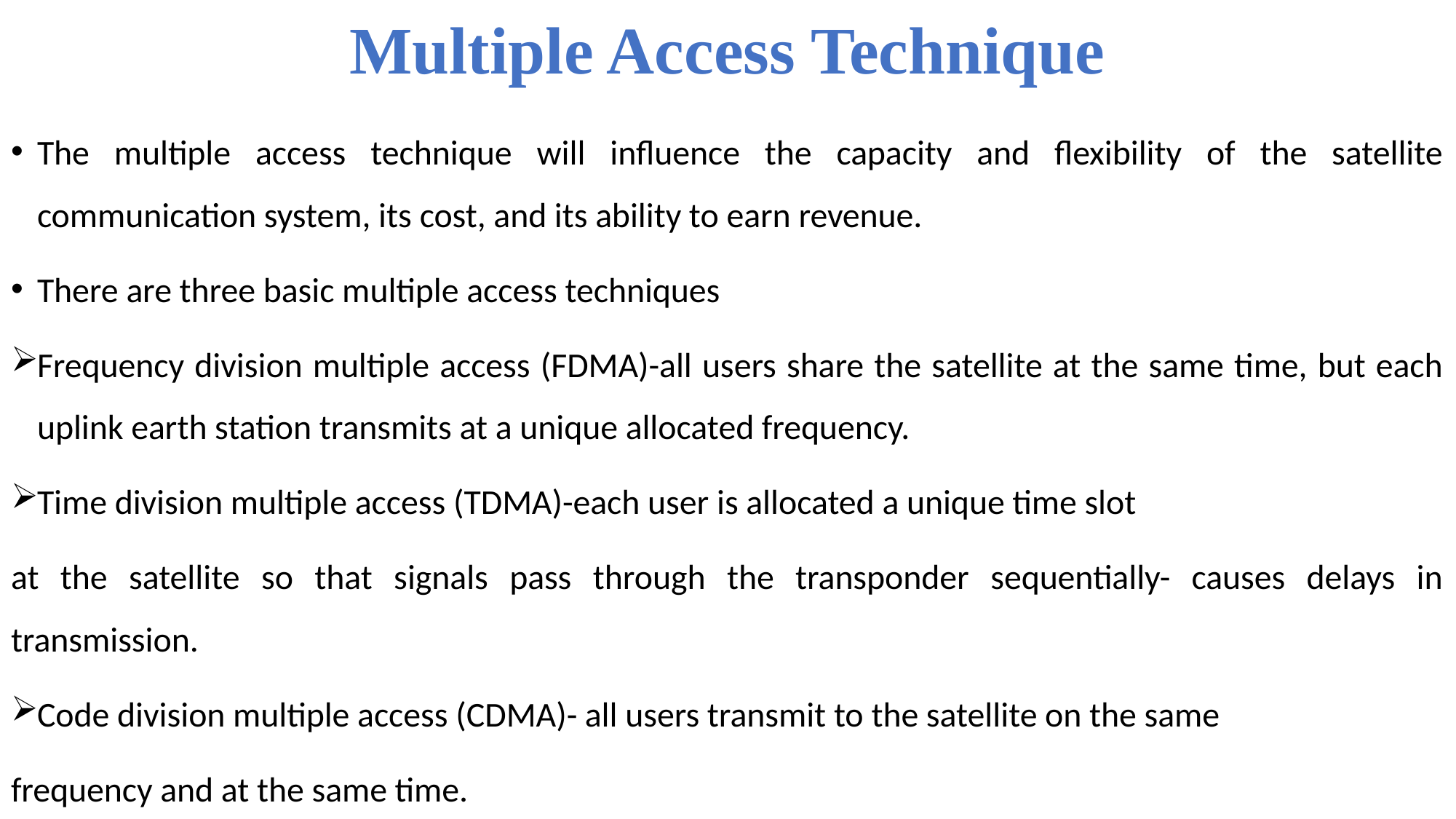

# Multiple Access Technique
The multiple access technique will influence the capacity and flexibility of the satellite communication system, its cost, and its ability to earn revenue.
There are three basic multiple access techniques
Frequency division multiple access (FDMA)-all users share the satellite at the same time, but each uplink earth station transmits at a unique allocated frequency.
Time division multiple access (TDMA)-each user is allocated a unique time slot
at the satellite so that signals pass through the transponder sequentially- causes delays in transmission.
Code division multiple access (CDMA)- all users transmit to the satellite on the same
frequency and at the same time.